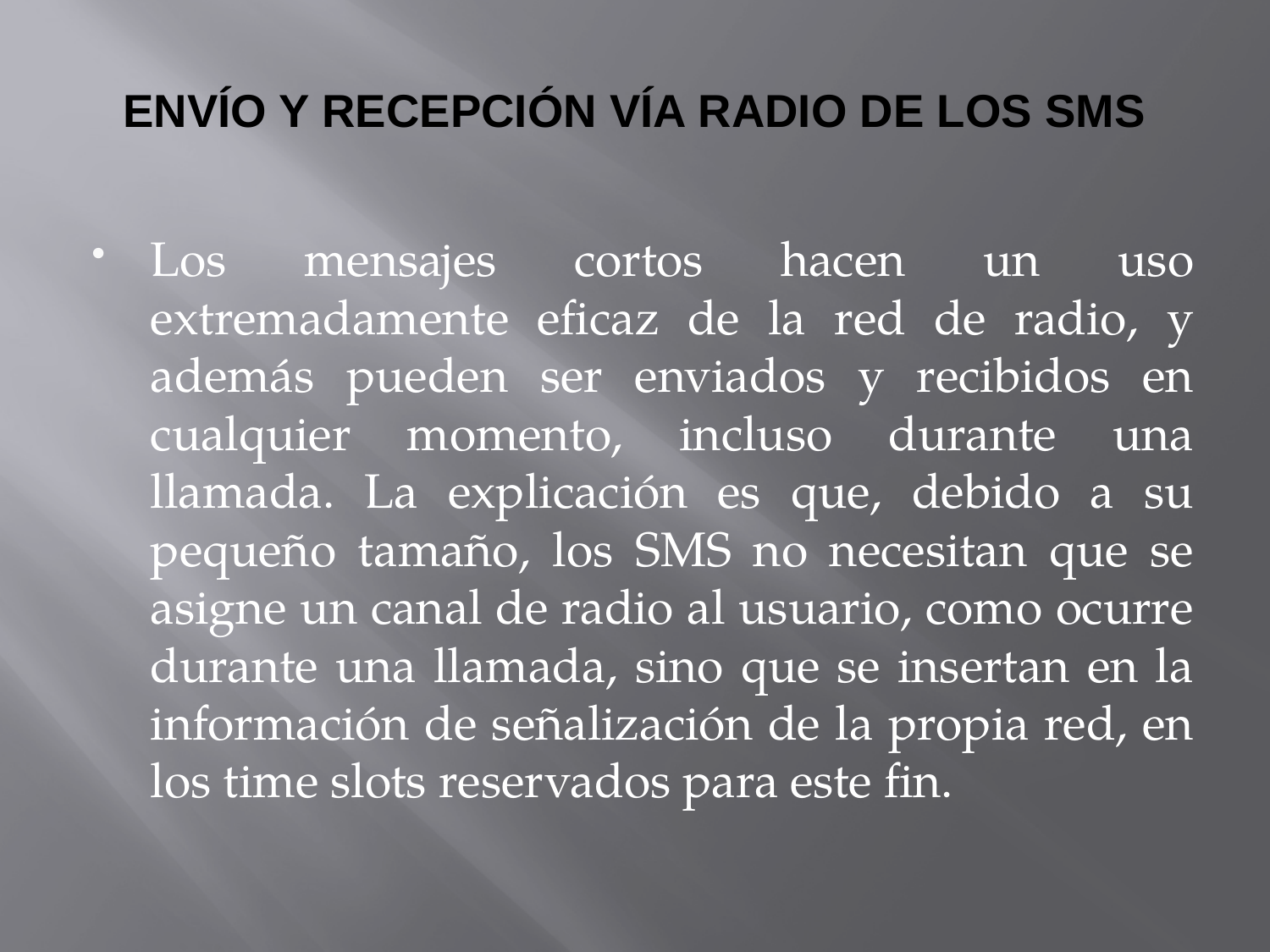

# ENVÍO Y RECEPCIÓN VÍA RADIO DE LOS SMS
Los mensajes cortos hacen un uso extremadamente eficaz de la red de radio, y además pueden ser enviados y recibidos en cualquier momento, incluso durante una llamada. La explicación es que, debido a su pequeño tamaño, los SMS no necesitan que se asigne un canal de radio al usuario, como ocurre durante una llamada, sino que se insertan en la información de señalización de la propia red, en los time slots reservados para este fin.